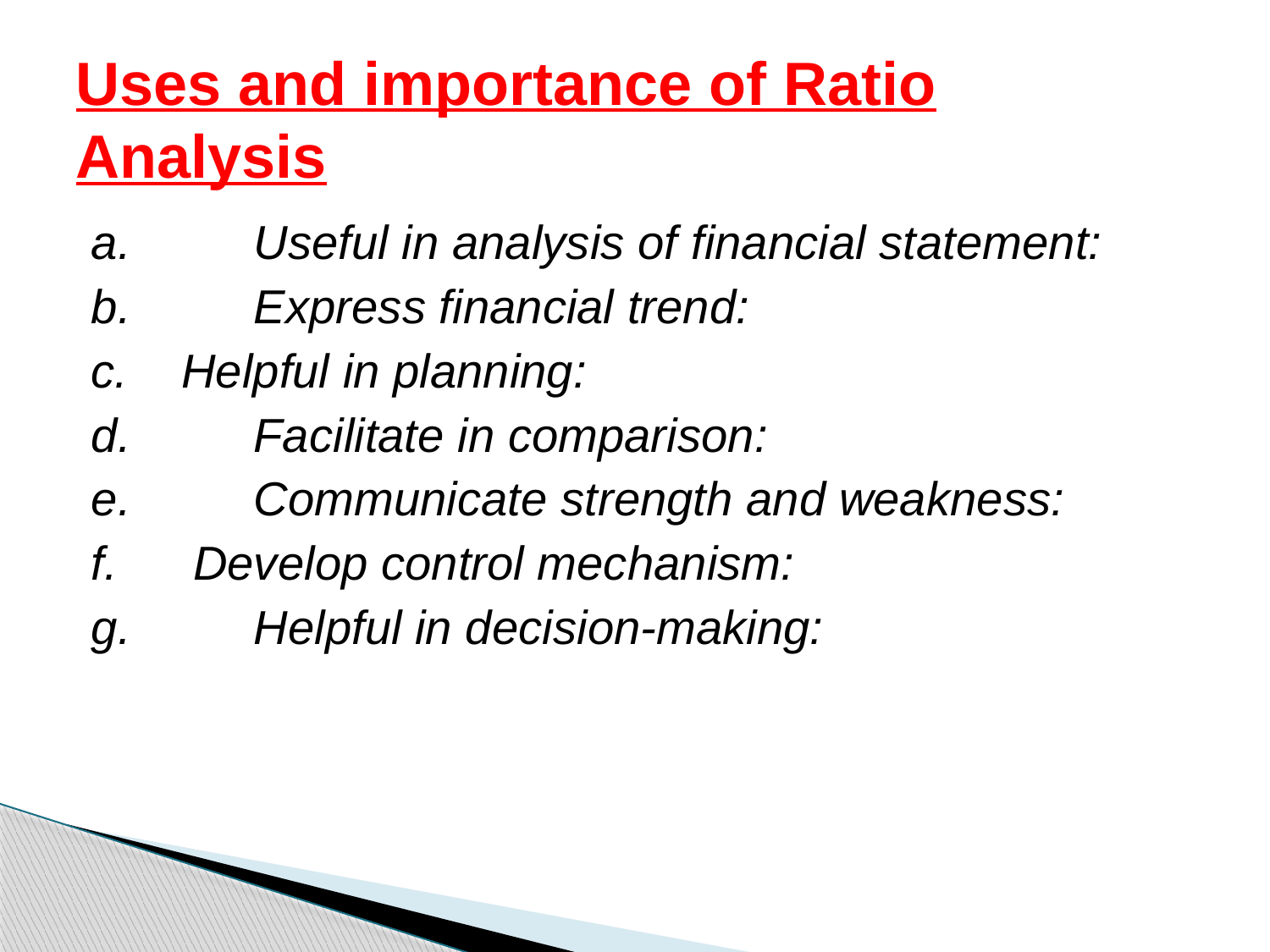

# Uses and importance of Ratio Analysis
a.	Useful in analysis of financial statement:
b. 	Express financial trend:
c.    Helpful in planning:
d.	Facilitate in comparison:
e.	Communicate strength and weakness:
f.	     Develop control mechanism:
g.	Helpful in decision-making: